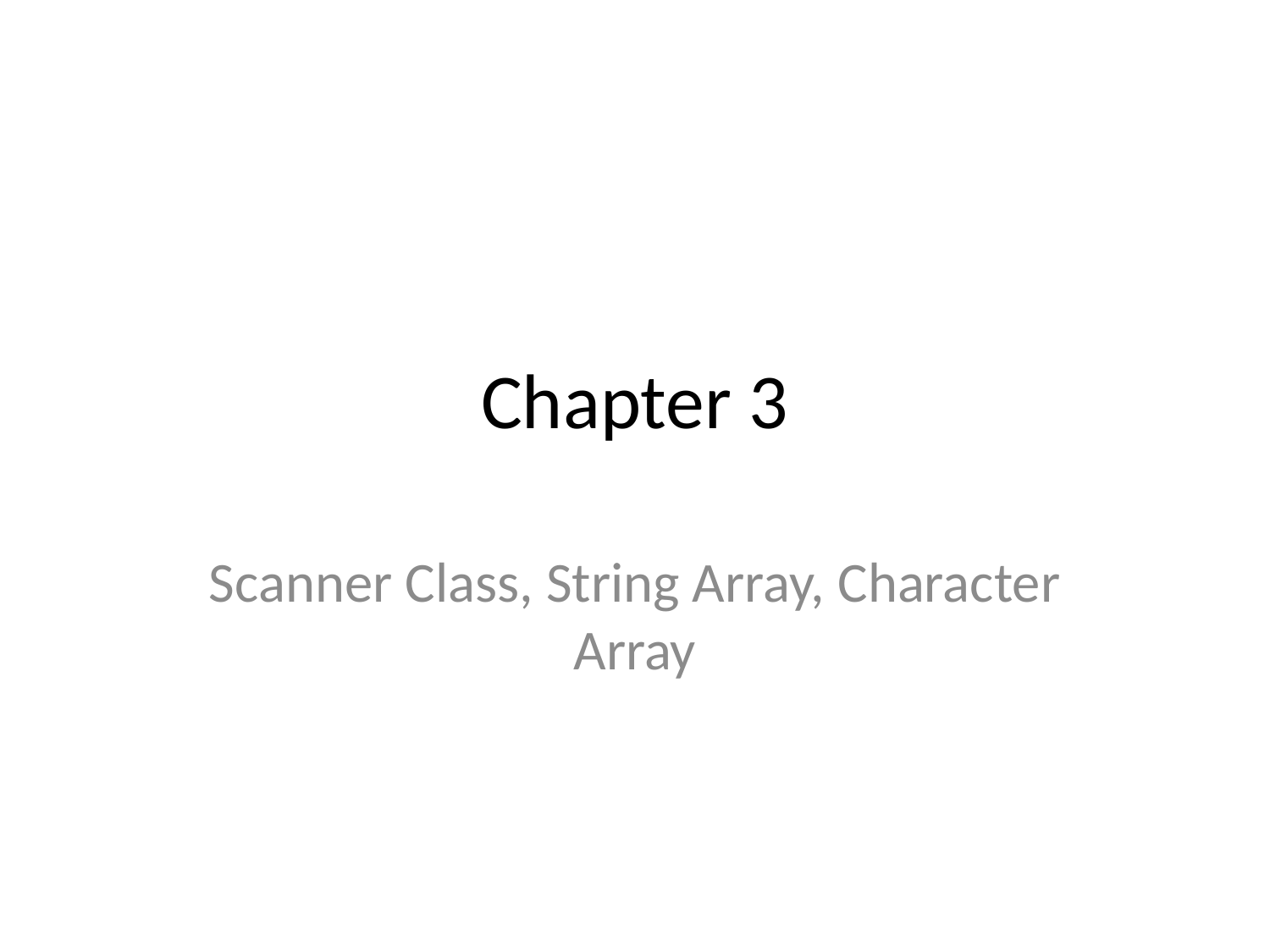

# Chapter 3
Scanner Class, String Array, Character Array